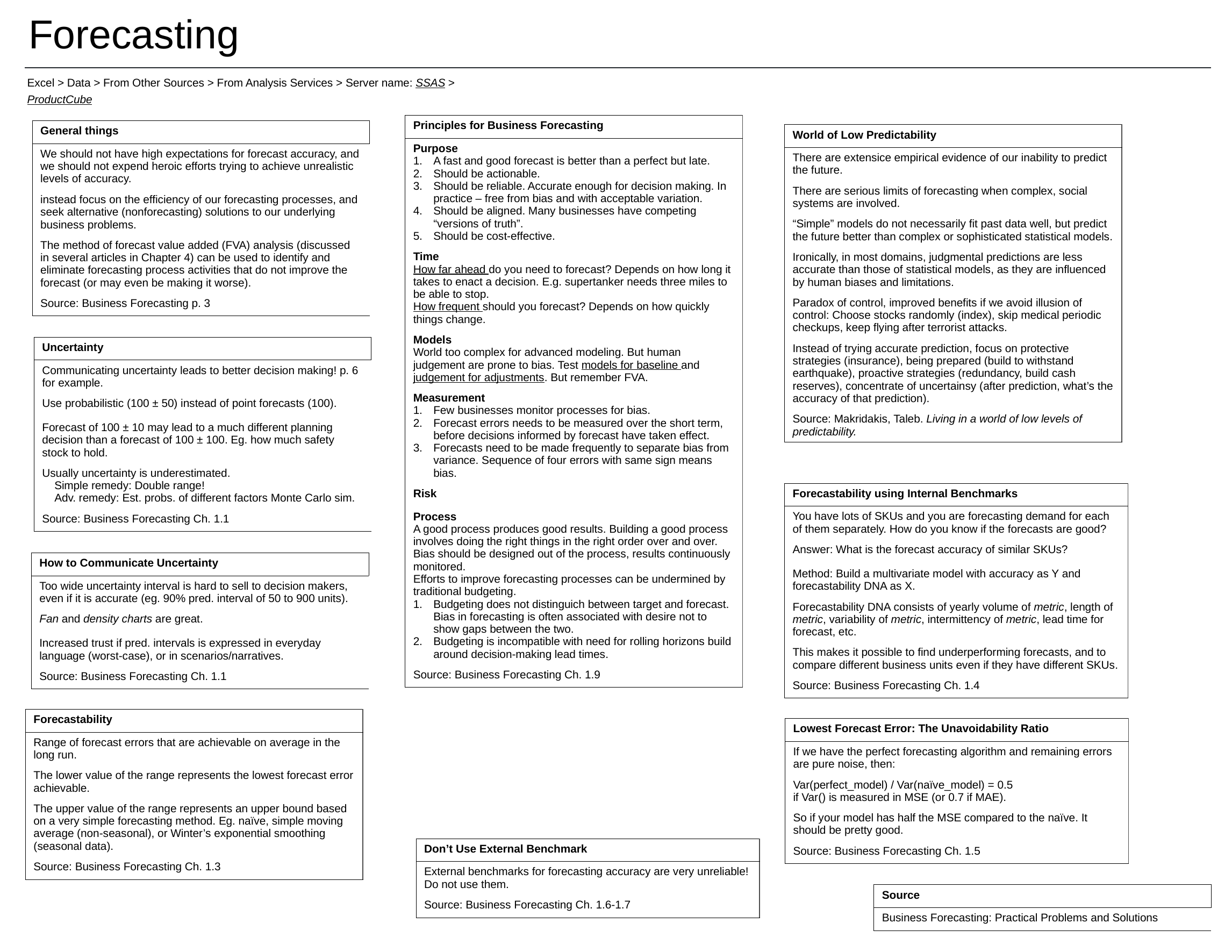

Forecasting
Excel > Data > From Other Sources > From Analysis Services > Server name: SSAS > ProductCube
| Principles for Business Forecasting |
| --- |
| Purpose A fast and good forecast is better than a perfect but late. Should be actionable. Should be reliable. Accurate enough for decision making. In practice – free from bias and with acceptable variation. Should be aligned. Many businesses have competing “versions of truth”. Should be cost-effective. |
| Time How far ahead do you need to forecast? Depends on how long it takes to enact a decision. E.g. supertanker needs three miles to be able to stop. How frequent should you forecast? Depends on how quickly things change. |
| Models World too complex for advanced modeling. But human judgement are prone to bias. Test models for baseline and judgement for adjustments. But remember FVA. |
| Measurement Few businesses monitor processes for bias. Forecast errors needs to be measured over the short term, before decisions informed by forecast have taken effect. Forecasts need to be made frequently to separate bias from variance. Sequence of four errors with same sign means bias. |
| Risk |
| Process A good process produces good results. Building a good process involves doing the right things in the right order over and over. Bias should be designed out of the process, results continuously monitored. Efforts to improve forecasting processes can be undermined by traditional budgeting. Budgeting does not distinguich between target and forecast. Bias in forecasting is often associated with desire not to show gaps between the two. Budgeting is incompatible with need for rolling horizons build around decision-making lead times. |
| Source: Business Forecasting Ch. 1.9 |
| General things |
| --- |
| We should not have high expectations for forecast accuracy, and we should not expend heroic efforts trying to achieve unrealistic levels of accuracy. |
| instead focus on the efficiency of our forecasting processes, and seek alternative (nonforecasting) solutions to our underlying business problems. |
| The method of forecast value added (FVA) analysis (discussed in several articles in Chapter 4) can be used to identify and eliminate forecasting process activities that do not improve the forecast (or may even be making it worse). |
| Source: Business Forecasting p. 3 |
| World of Low Predictability |
| --- |
| There are extensice empirical evidence of our inability to predict the future. |
| There are serious limits of forecasting when complex, social systems are involved. |
| “Simple” models do not necessarily fit past data well, but predict the future better than complex or sophisticated statistical models. |
| Ironically, in most domains, judgmental predictions are less accurate than those of statistical models, as they are influenced by human biases and limitations. |
| Paradox of control, improved benefits if we avoid illusion of control: Choose stocks randomly (index), skip medical periodic checkups, keep flying after terrorist attacks. |
| Instead of trying accurate prediction, focus on protective strategies (insurance), being prepared (build to withstand earthquake), proactive strategies (redundancy, build cash reserves), concentrate of uncertainsy (after prediction, what’s the accuracy of that prediction). |
| Source: Makridakis, Taleb. Living in a world of low levels of predictability. |
| Uncertainty |
| --- |
| Communicating uncertainty leads to better decision making! p. 6 for example. |
| Use probabilistic (100 ± 50) instead of point forecasts (100). |
| Forecast of 100 ± 10 may lead to a much different planning decision than a forecast of 100 ± 100. Eg. how much safety stock to hold. |
| Usually uncertainty is underestimated. Simple remedy: Double range! Adv. remedy: Est. probs. of different factors Monte Carlo sim. |
| Source: Business Forecasting Ch. 1.1 |
| Forecastability using Internal Benchmarks |
| --- |
| You have lots of SKUs and you are forecasting demand for each of them separately. How do you know if the forecasts are good? |
| Answer: What is the forecast accuracy of similar SKUs? |
| Method: Build a multivariate model with accuracy as Y and forecastability DNA as X. |
| Forecastability DNA consists of yearly volume of metric, length of metric, variability of metric, intermittency of metric, lead time for forecast, etc. |
| This makes it possible to find underperforming forecasts, and to compare different business units even if they have different SKUs. |
| Source: Business Forecasting Ch. 1.4 |
| How to Communicate Uncertainty |
| --- |
| Too wide uncertainty interval is hard to sell to decision makers, even if it is accurate (eg. 90% pred. interval of 50 to 900 units). |
| Fan and density charts are great. |
| Increased trust if pred. intervals is expressed in everyday language (worst-case), or in scenarios/narratives. |
| Source: Business Forecasting Ch. 1.1 |
| Forecastability |
| --- |
| Range of forecast errors that are achievable on average in the long run. |
| The lower value of the range represents the lowest forecast error achievable. |
| The upper value of the range represents an upper bound based on a very simple forecasting method. Eg. naïve, simple moving average (non-seasonal), or Winter’s exponential smoothing (seasonal data). |
| Source: Business Forecasting Ch. 1.3 |
| Lowest Forecast Error: The Unavoidability Ratio |
| --- |
| If we have the perfect forecasting algorithm and remaining errors are pure noise, then: |
| Var(perfect\_model) / Var(naïve\_model) = 0.5 if Var() is measured in MSE (or 0.7 if MAE). |
| So if your model has half the MSE compared to the naïve. It should be pretty good. |
| Source: Business Forecasting Ch. 1.5 |
| Don’t Use External Benchmark |
| --- |
| External benchmarks for forecasting accuracy are very unreliable! Do not use them. |
| Source: Business Forecasting Ch. 1.6-1.7 |
| Source |
| --- |
| Business Forecasting: Practical Problems and Solutions |